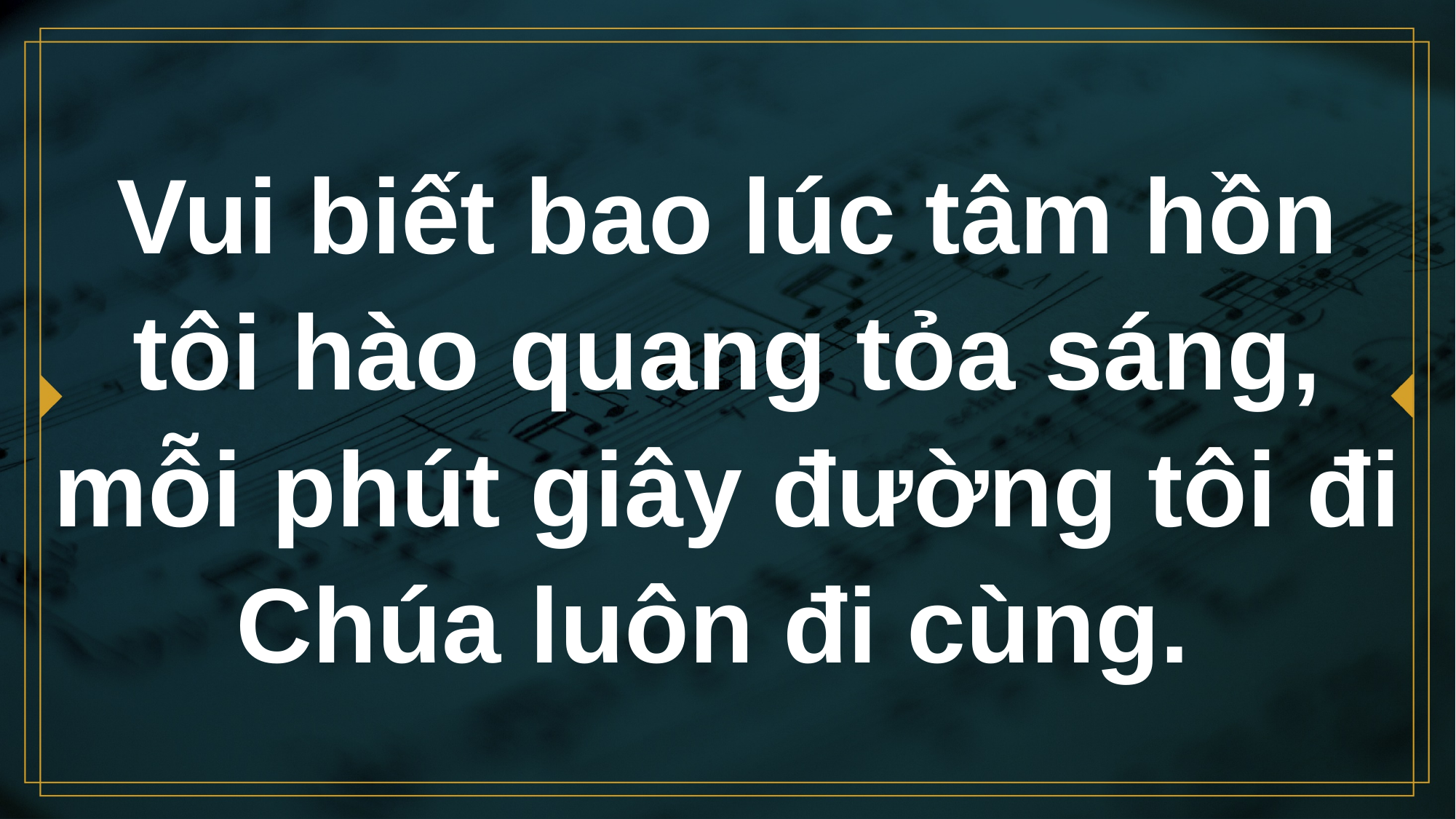

# Vui biết bao lúc tâm hồn tôi hào quang tỏa sáng, mỗi phút giây đường tôi đi Chúa luôn đi cùng.